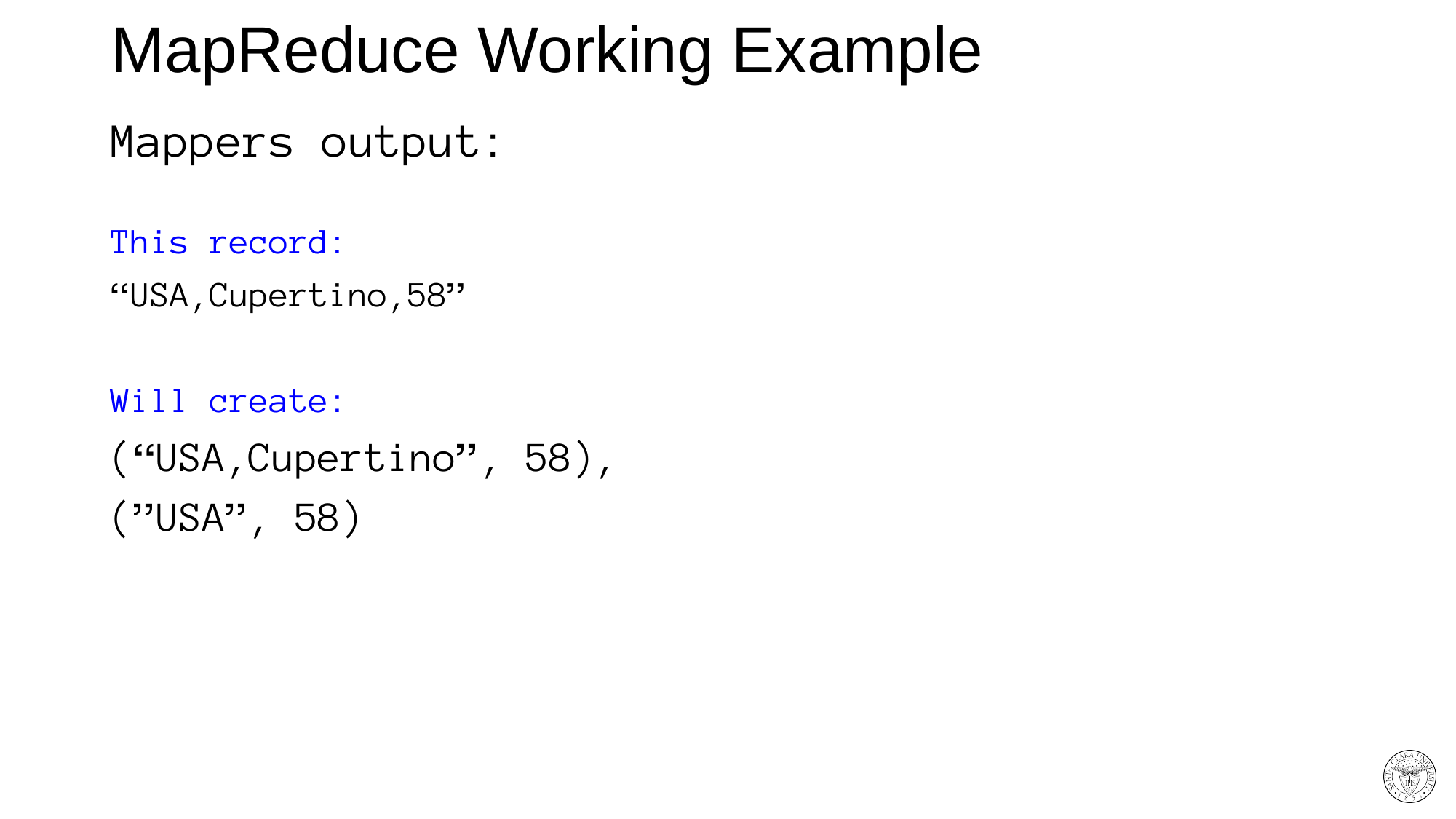

# MapReduce Working Example
Mappers output:

This record:
“USA,Cupertino,58”

Will create:
(“USA,Cupertino”, 58),
(”USA”, 58)